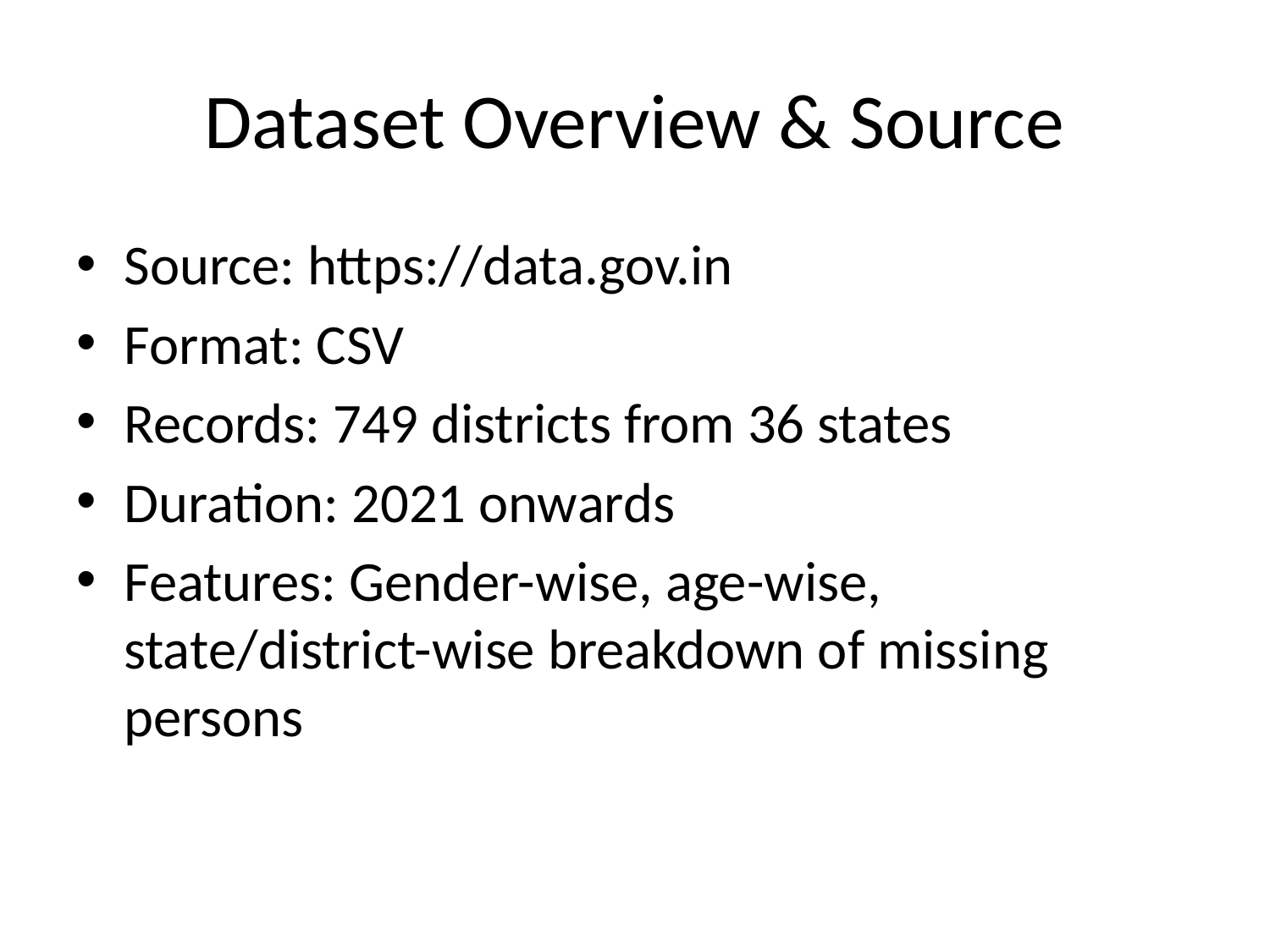

# Dataset Overview & Source
Source: https://data.gov.in
Format: CSV
Records: 749 districts from 36 states
Duration: 2021 onwards
Features: Gender-wise, age-wise, state/district-wise breakdown of missing persons